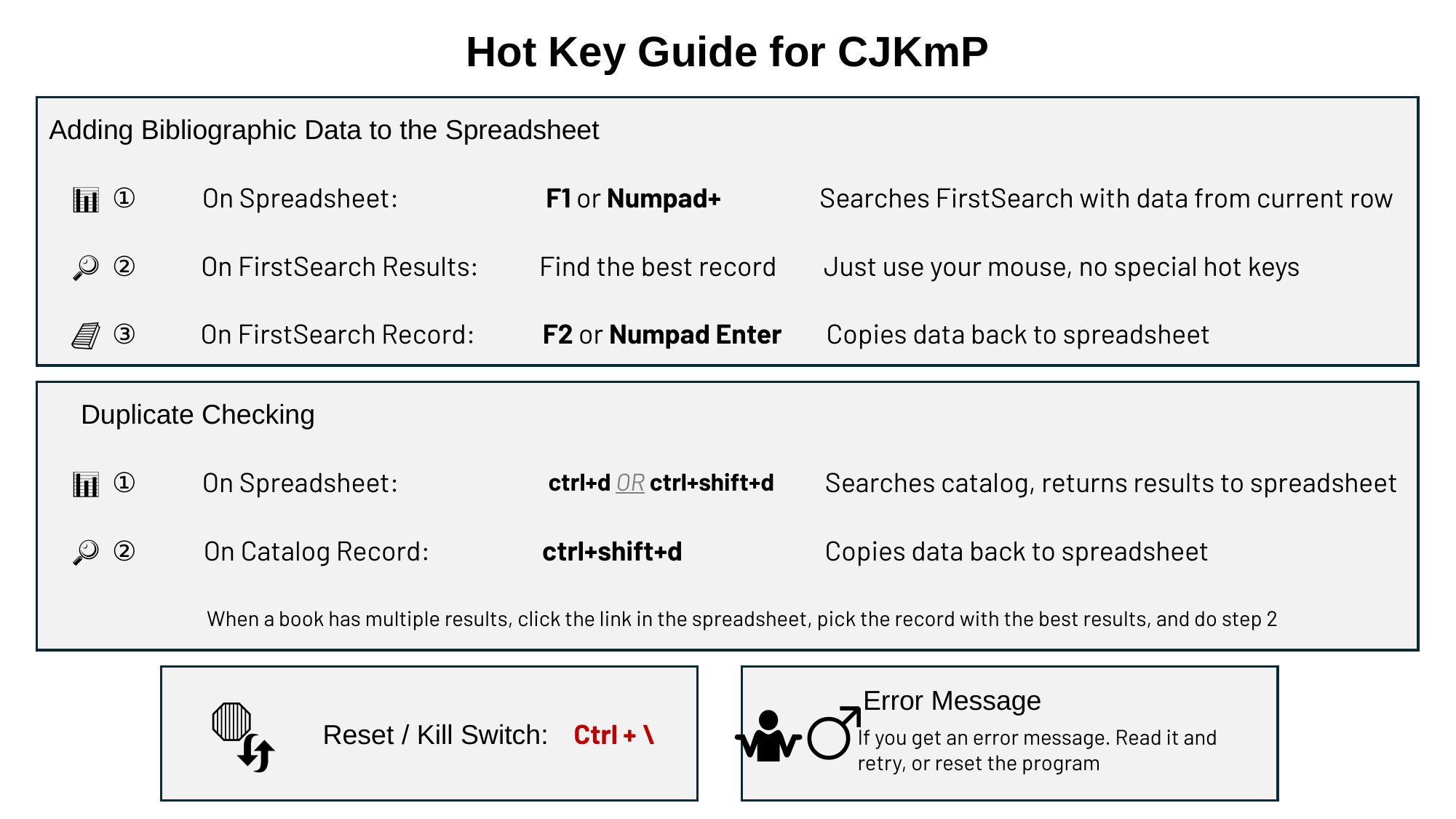

Hot Key Guide for CJKmP

Adding Bibliographic Data to the Spreadsheet
📊
①
🔎
②
📘
③
On Spreadsheet:
On FirstSearch Results:
On FirstSearch Record:
F1 or Numpad+
Find the best record
F2 or Numpad Enter
Searches FirstSearch with data from current row
Just use your mouse, no special hot keys
Copies data back to spreadsheet

Duplicate Checking
📊
①
🔎
②
On Spreadsheet:
On Catalog Record:
When a book has multiple results, click the link in the spreadsheet, pick the record with the best results, and do step 2
Searches catalog, returns results to spreadsheet
Copies data back to spreadsheet
ctrl+d OR ctrl+shift+d
ctrl+shift+d

🛑
🔄
Reset / Kill Switch:
  Ctrl + \

Error Message
If you get an error message. Read it and retry, or reset the program
🤷‍♂️
1 record
loop